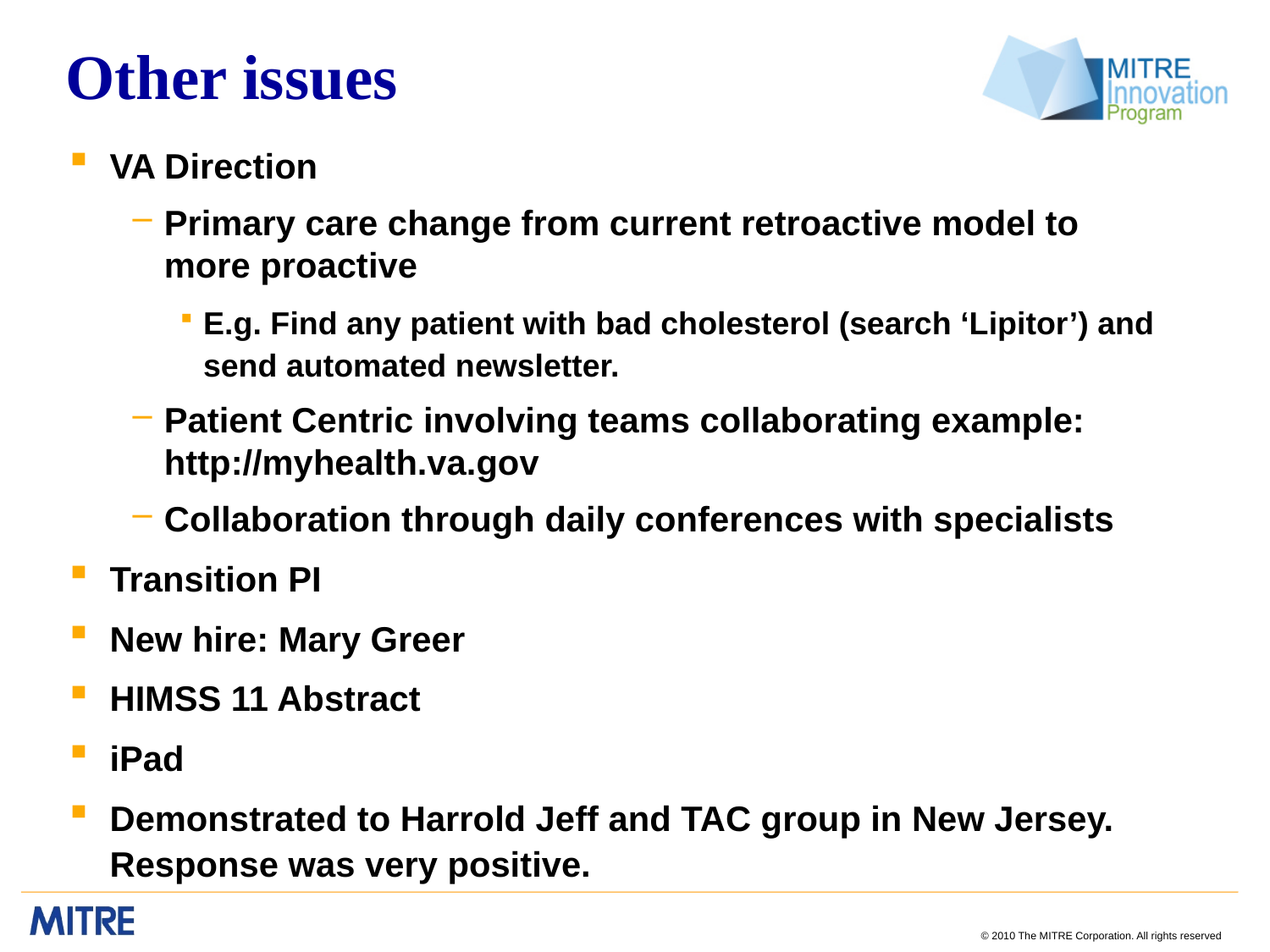

# Other issues
VA Direction
Primary care change from current retroactive model to more proactive
E.g. Find any patient with bad cholesterol (search ‘Lipitor’) and send automated newsletter.
Patient Centric involving teams collaborating example: http://myhealth.va.gov
Collaboration through daily conferences with specialists
Transition PI
New hire: Mary Greer
HIMSS 11 Abstract
iPad
Demonstrated to Harrold Jeff and TAC group in New Jersey. Response was very positive.